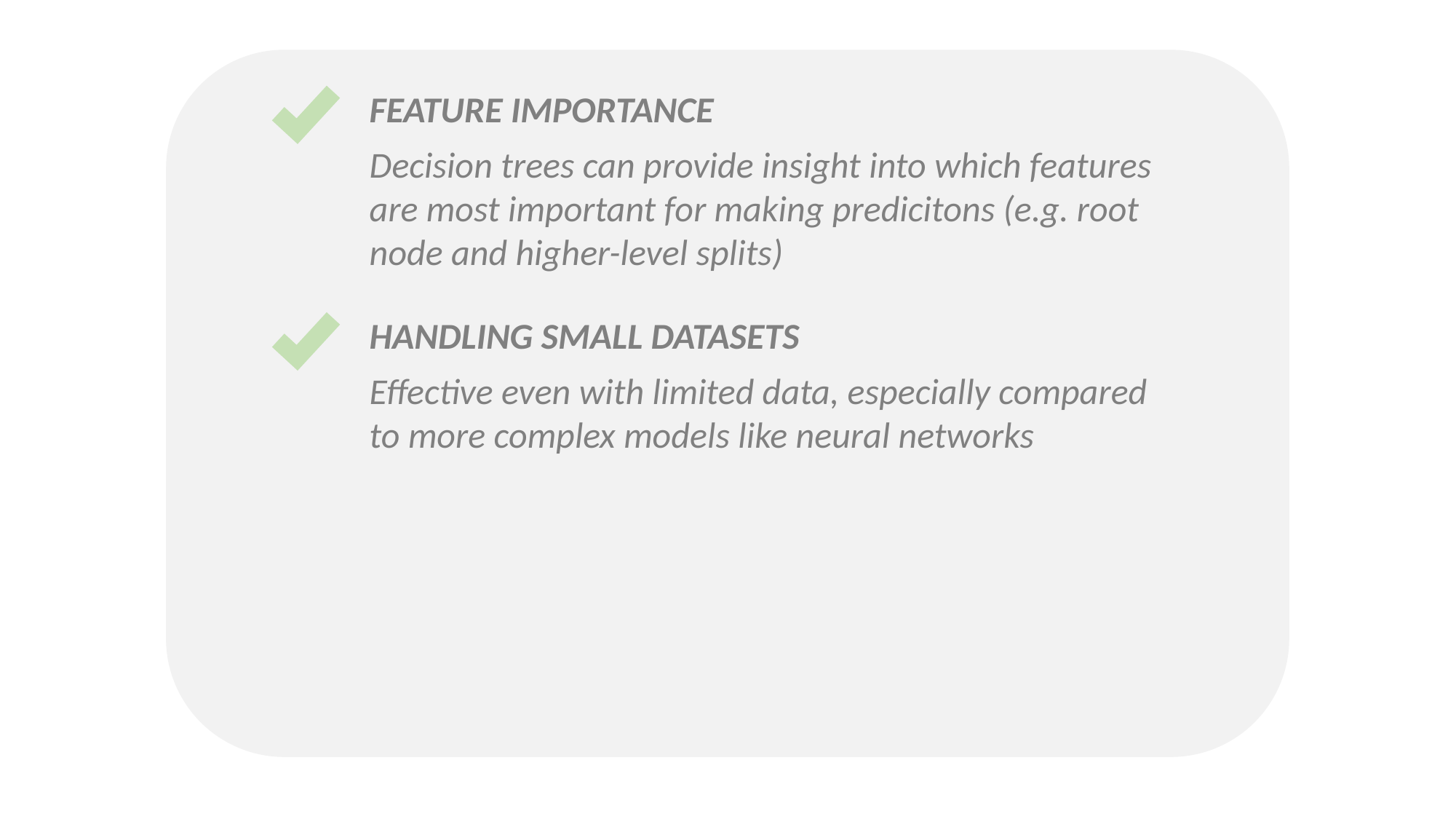

FEATURE IMPORTANCE
Decision trees can provide insight into which features are most important for making predicitons (e.g. root node and higher-level splits)

HANDLING SMALL DATASETS
Effective even with limited data, especially compared to more complex models like neural networks